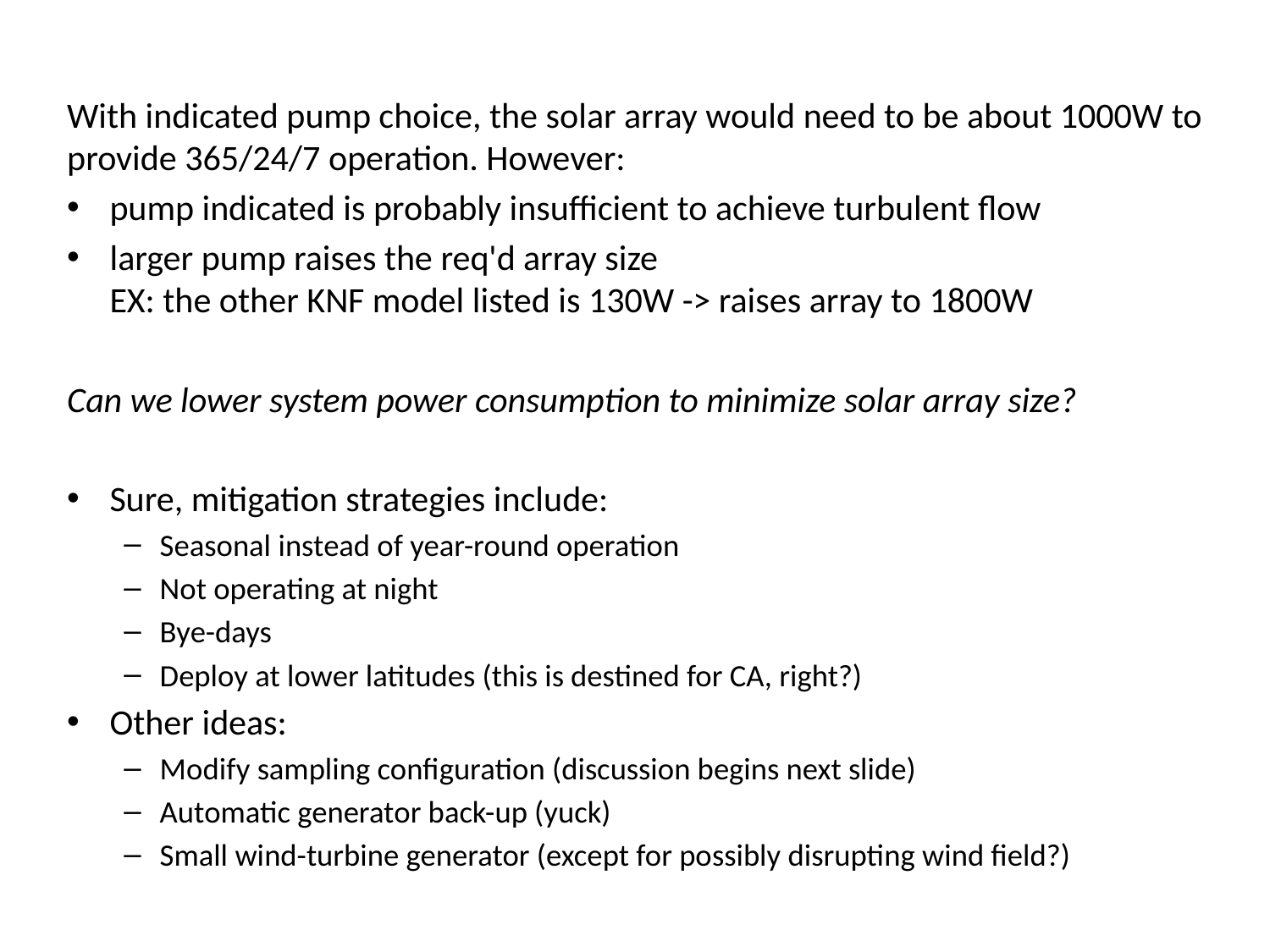

With indicated pump choice, the solar array would need to be about 1000W to provide 365/24/7 operation. However:
pump indicated is probably insufficient to achieve turbulent flow
larger pump raises the req'd array size
EX: the other KNF model listed is 130W -> raises array to 1800W

Can we lower system power consumption to minimize solar array size?

Sure, mitigation strategies include:
Seasonal instead of year-round operation
Not operating at night
Bye-days
Deploy at lower latitudes (this is destined for CA, right?)
Other ideas:
Modify sampling configuration (discussion begins next slide)
Automatic generator back-up (yuck)
Small wind-turbine generator (except for possibly disrupting wind field?)